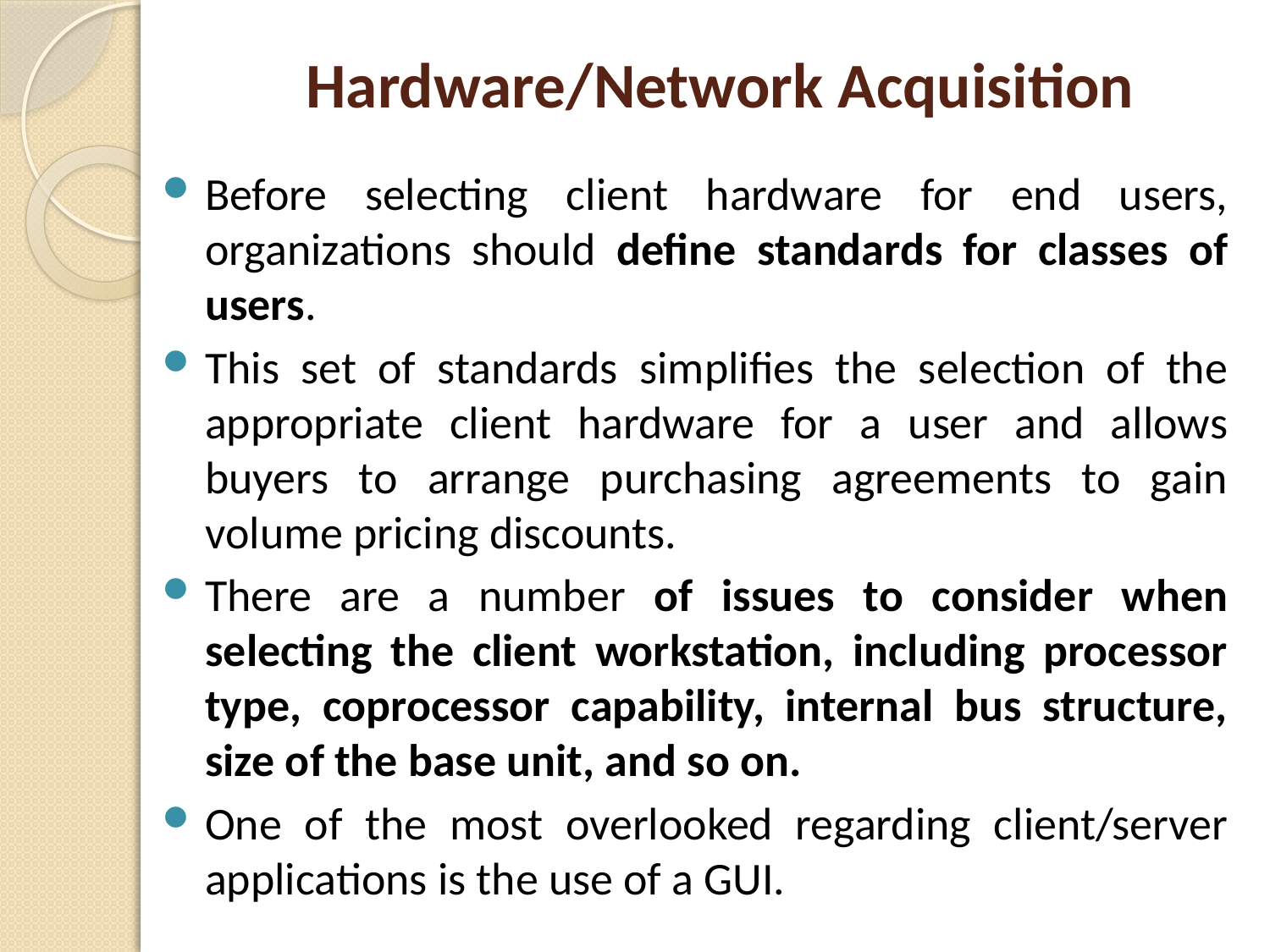

# Hardware/Network Acquisition
Before selecting client hardware for end users, organizations should define standards for classes of users.
This set of standards simplifies the selection of the appropriate client hardware for a user and allows buyers to arrange purchasing agreements to gain volume pricing discounts.
There are a number of issues to consider when selecting the client workstation, including processor type, coprocessor capability, internal bus structure, size of the base unit, and so on.
One of the most overlooked regarding client/server applications is the use of a GUI.